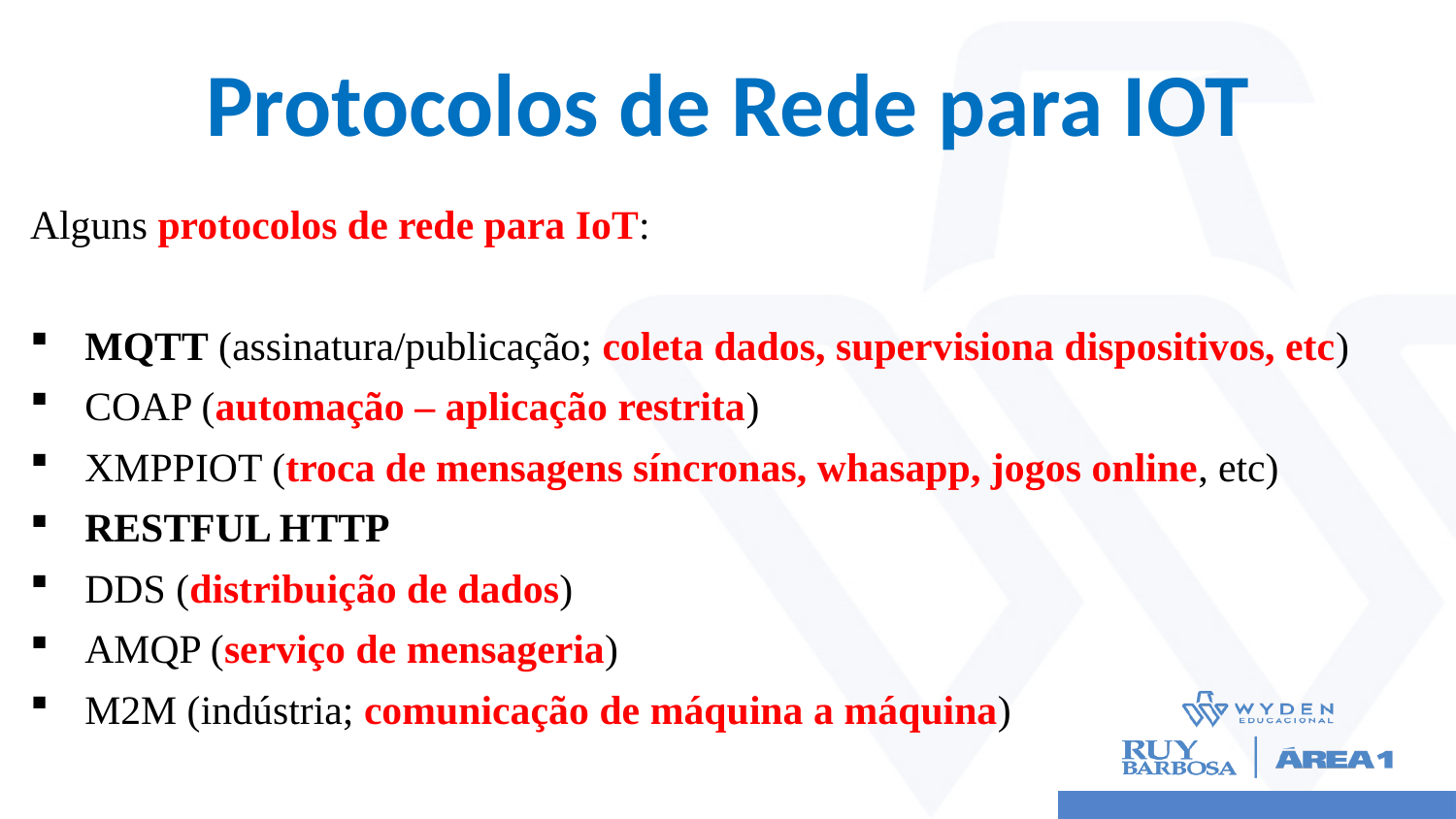

# Protocolos de Rede para IOT
Alguns protocolos de rede para IoT:

MQTT (assinatura/publicação; coleta dados, supervisiona dispositivos, etc)
COAP (automação – aplicação restrita)
XMPP­IOT (troca de mensagens síncronas, whasapp, jogos online, etc)
RESTFUL HTTP
DDS (distribuição de dados)
AMQP (serviço de mensageria)
M2M (indústria; comunicação de máquina a máquina)